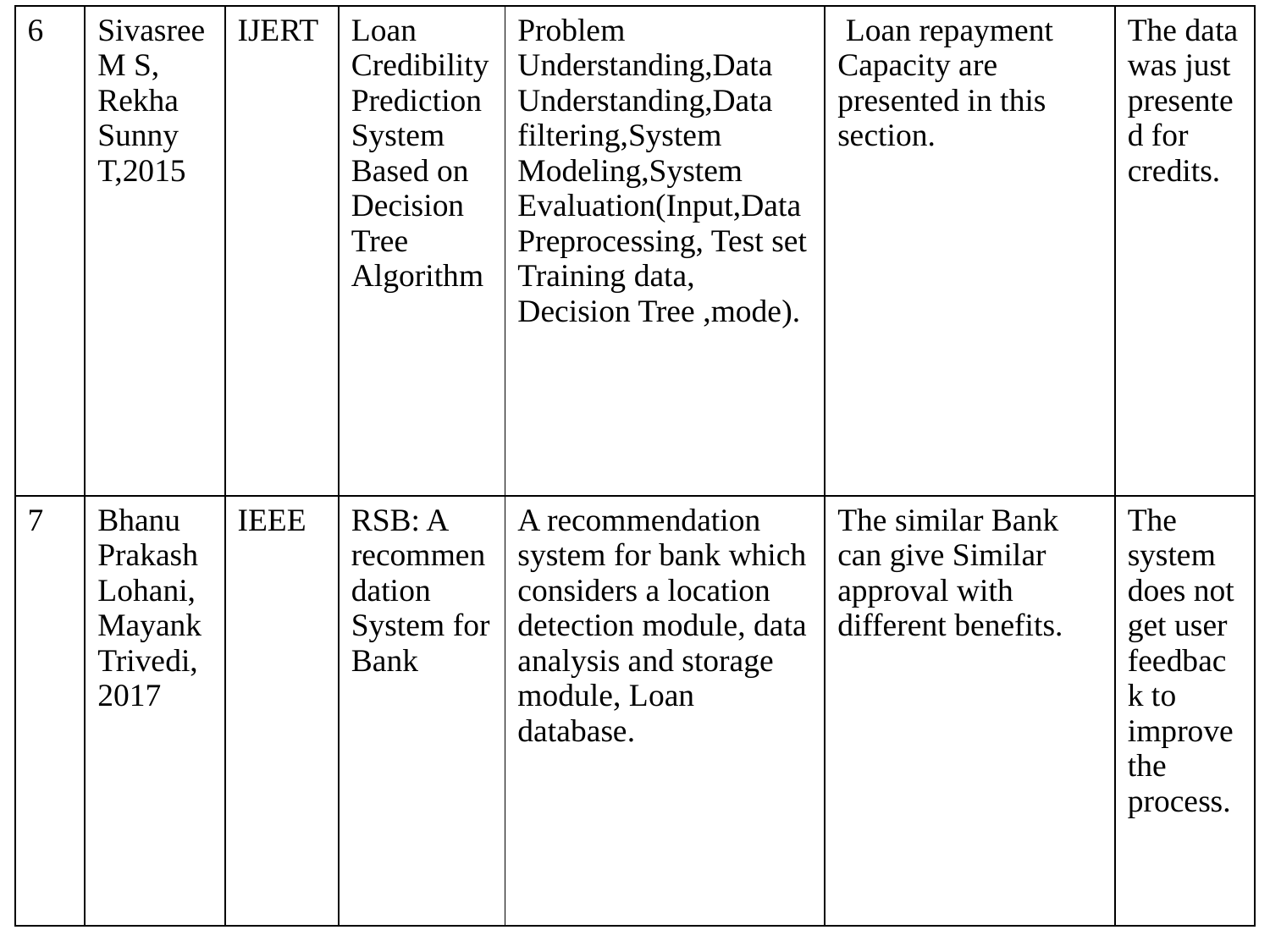

| 6 | Sivasree M S, Rekha Sunny T,2015 | IJERT | Loan CredibilityPrediction System Based on Decision Tree Algorithm | Problem Understanding,Data Understanding,Data filtering,System Modeling,System Evaluation(Input,Data Preprocessing, Test set Training data, Decision Tree ,mode). | Loan repayment Capacity are presented in this section. | The data was just presented for credits. |
| --- | --- | --- | --- | --- | --- | --- |
| 7 | Bhanu Prakash Lohani,Mayank Trivedi,2017 | IEEE | RSB: A recommendation System for Bank | A recommendation system for bank which considers a location detection module, data analysis and storage module, Loan database. | The similar Bank can give Similar approval with different benefits. | The system does not get user feedback to improve the process. |